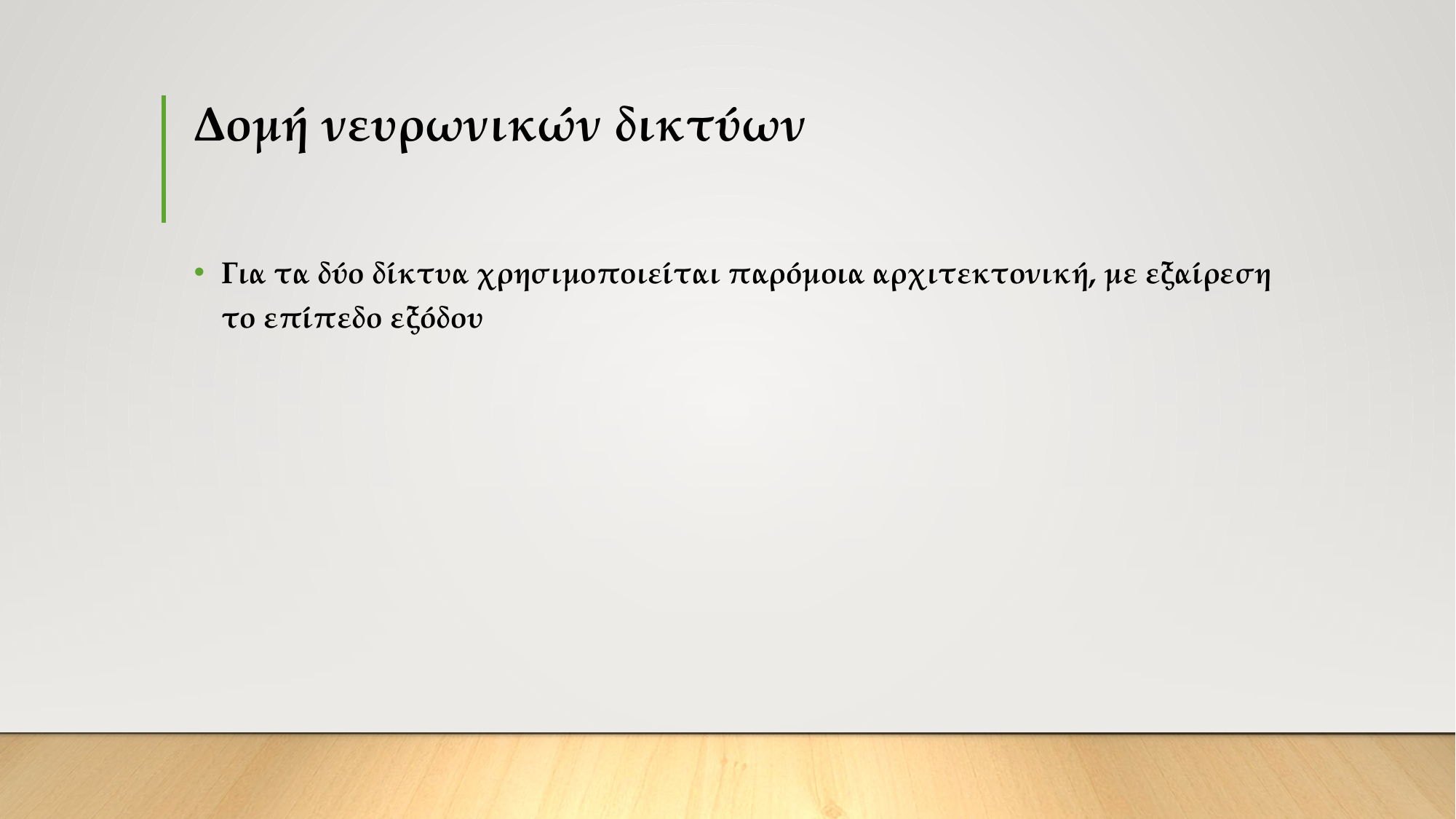

# Δομή νευρωνικών δικτύων
Για τα δύο δίκτυα χρησιμοποιείται παρόμοια αρχιτεκτονική, με εξαίρεση το επίπεδο εξόδου